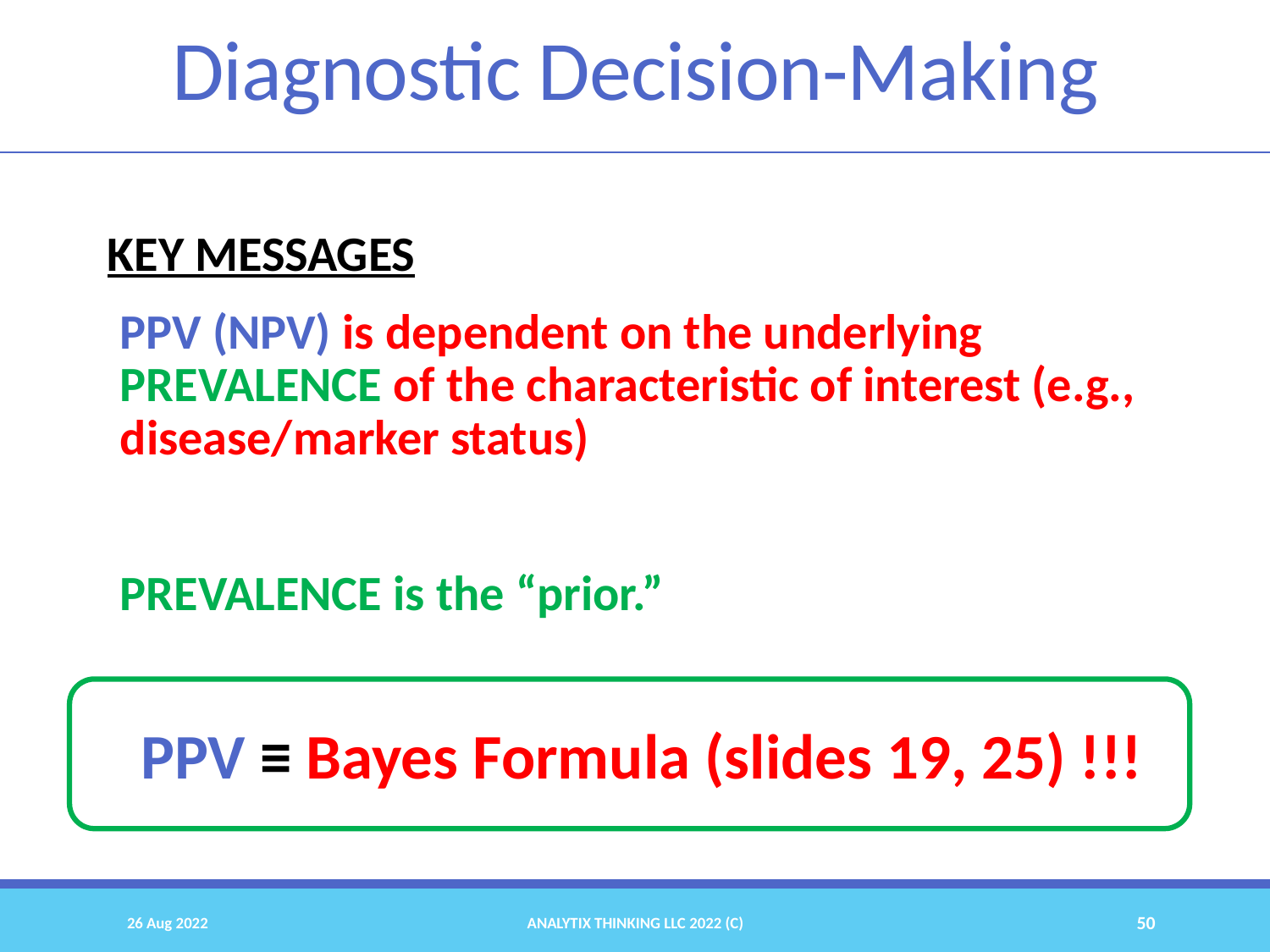

Diagnostic Decision-Making
KEY MESSAGES
PPV (NPV) is dependent on the underlying PREVALENCE of the characteristic of interest (e.g., disease/marker status)

PREVALENCE is the “prior.”

PPV ≡ Bayes Formula (slides 19, 25) !!!

26 Aug 2022
Analytix Thinking LLC 2022 (C)
50